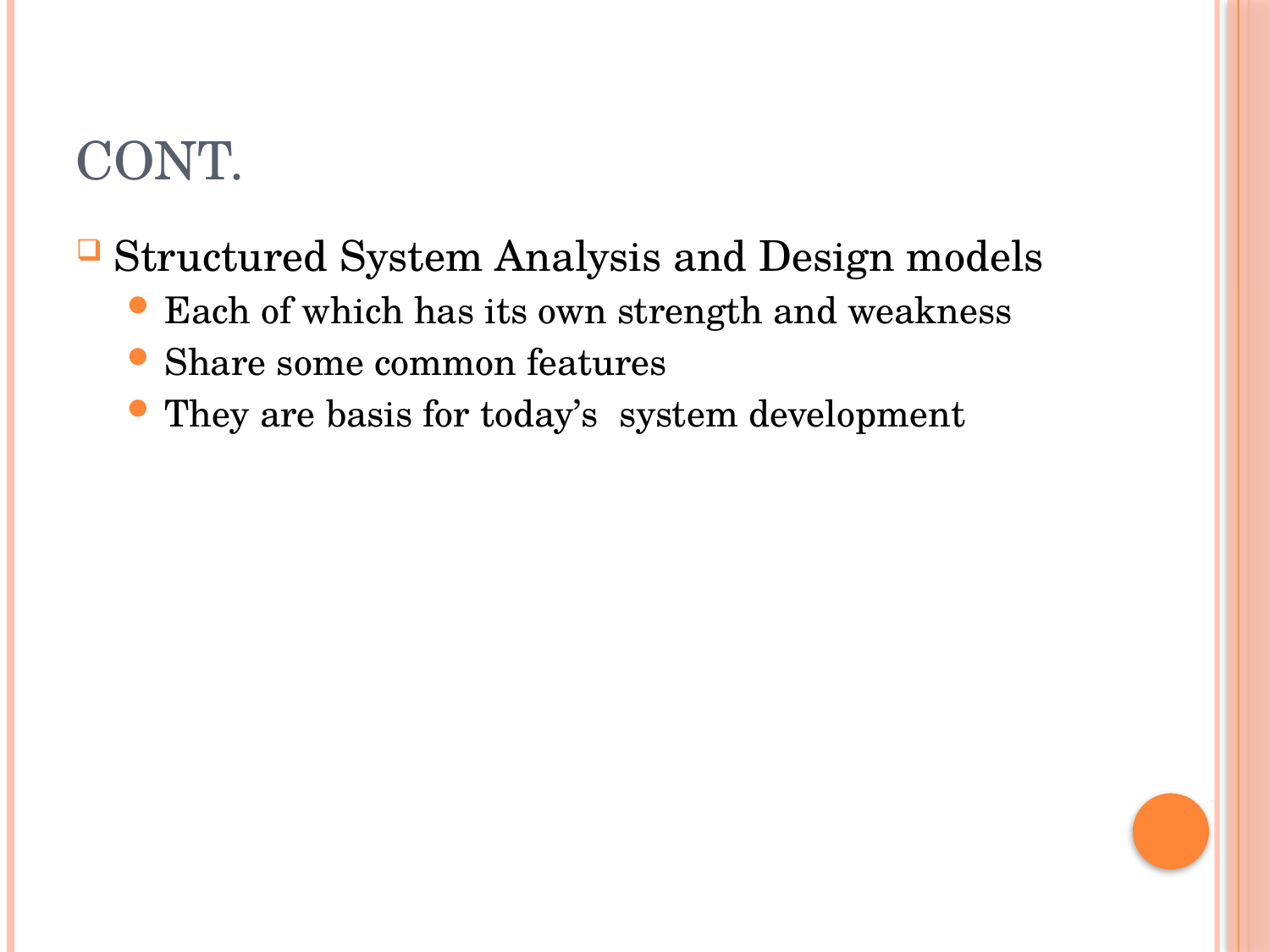

# Cont.
Structured System Analysis and Design models
Each of which has its own strength and weakness
Share some common features
They are basis for today’s  system development